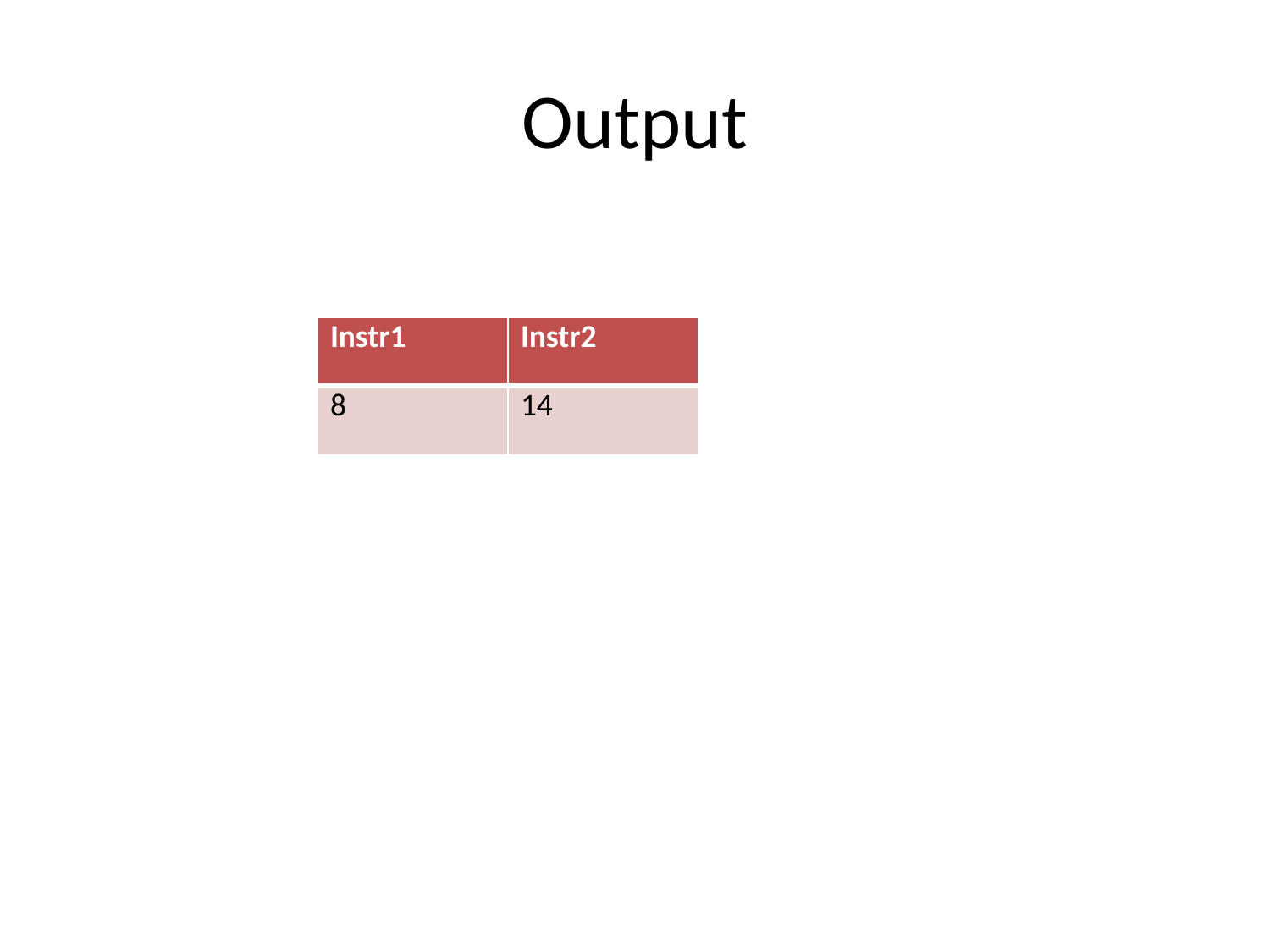

# Output
| Instr1 | Instr2 |
| --- | --- |
| 8 | 14 |